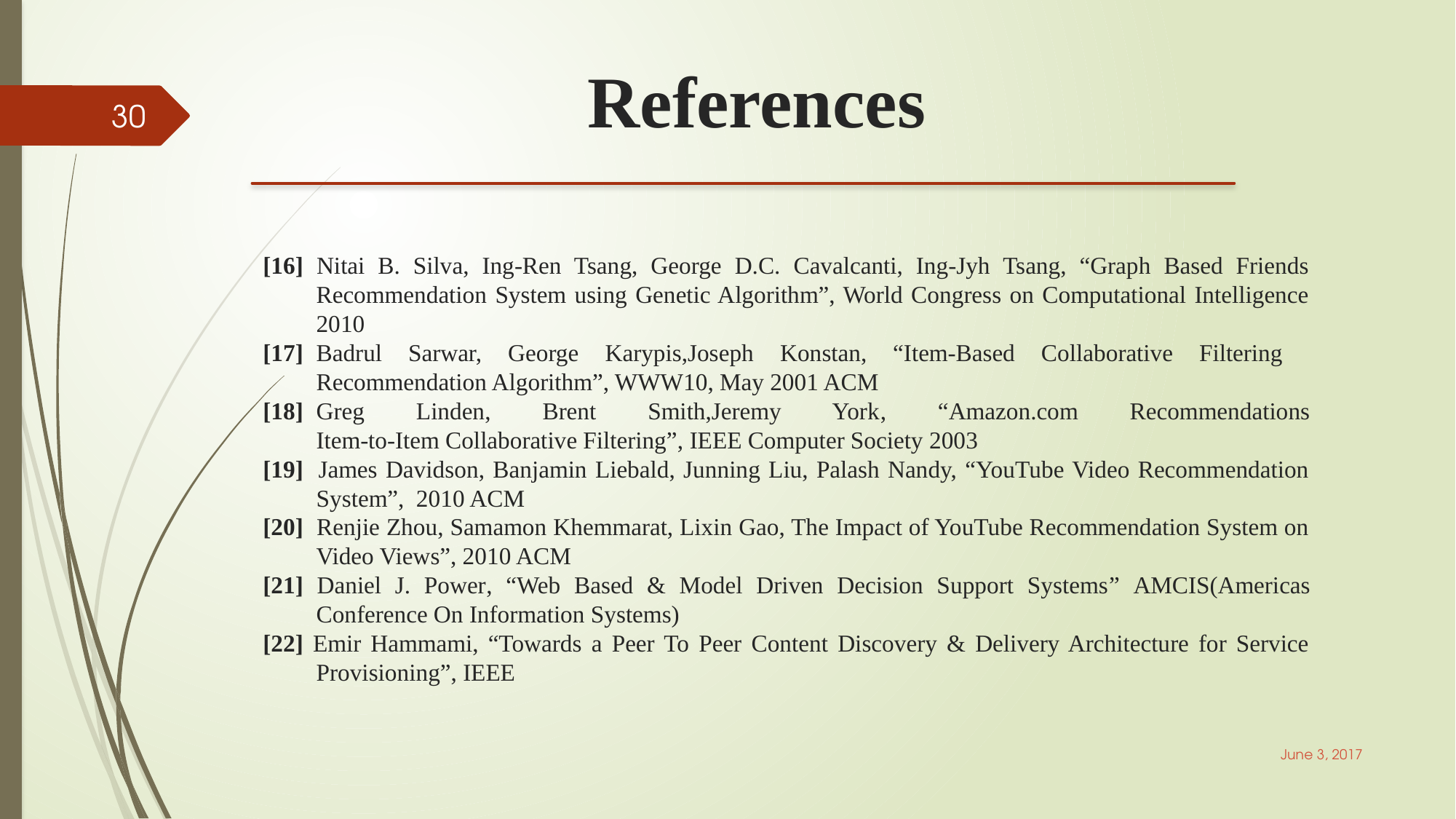

References
30
[16] Nitai B. Silva, Ing-Ren Tsang, George D.C. Cavalcanti, Ing-Jyh Tsang, “Graph Based Friends Recommendation System using Genetic Algorithm”, World Congress on Computational Intelligence 2010
[17]	Badrul Sarwar, George Karypis,Joseph Konstan, “Item-Based Collaborative Filtering
Recommendation Algorithm”, WWW10, May 2001 ACM
[18]	Greg Linden, Brent Smith,Jeremy York, “Amazon.com Recommendations
Item-to-Item Collaborative Filtering”, IEEE Computer Society 2003
[19] 	James Davidson, Banjamin Liebald, Junning Liu, Palash Nandy, “YouTube Video Recommendation System”,  2010 ACM
[20] 	Renjie Zhou, Samamon Khemmarat, Lixin Gao, The Impact of YouTube Recommendation System on Video Views”, 2010 ACM
[21] Daniel J. Power, “Web Based & Model Driven Decision Support Systems” AMCIS(Americas Conference On Information Systems)
[22] Emir Hammami, “Towards a Peer To Peer Content Discovery & Delivery Architecture for Service Provisioning”, IEEE

June 3, 2017